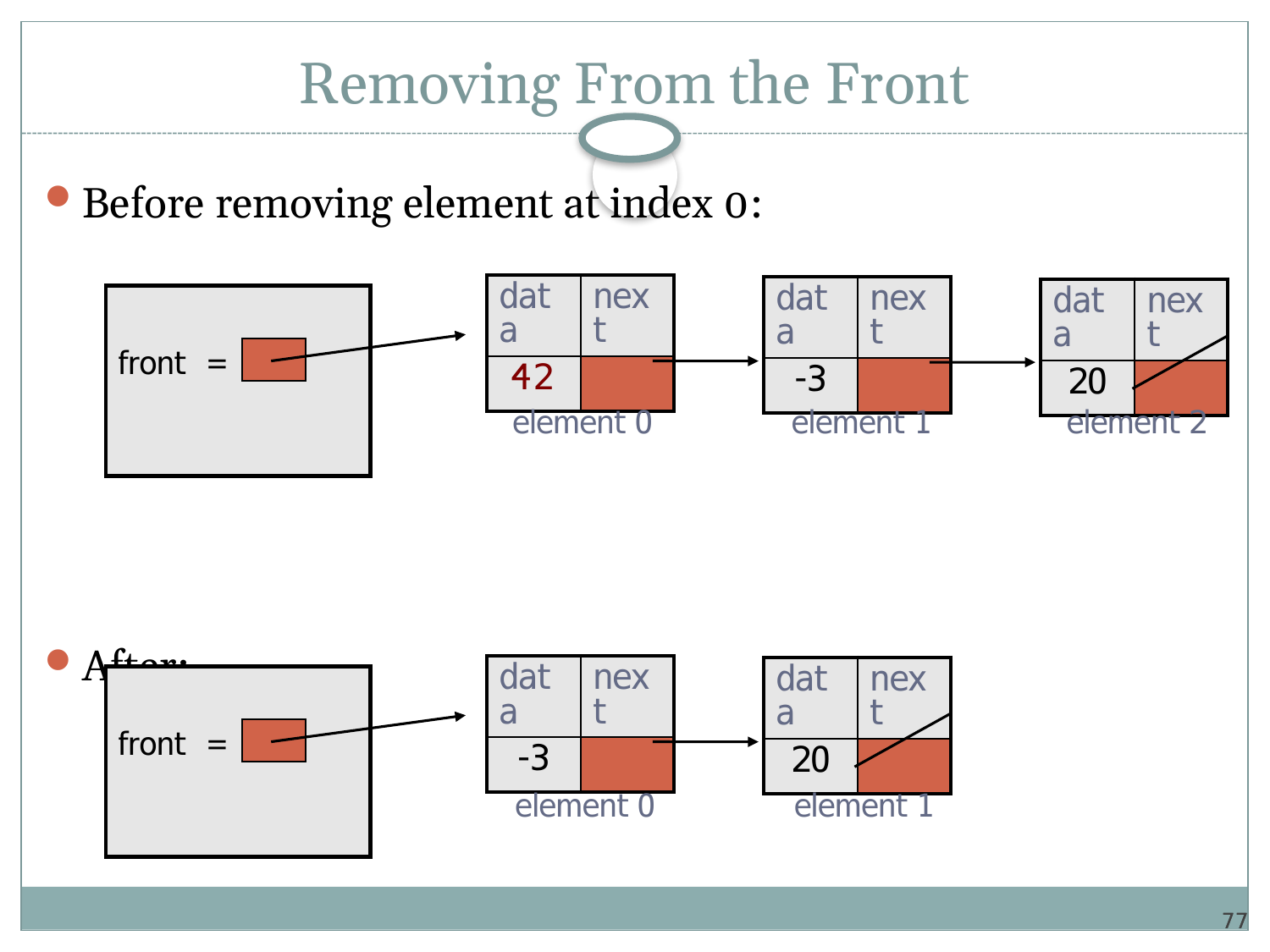

# Removing From the Front
Before removing element at index 0:

After:
| data | next |
| --- | --- |
| 42 |  |
| data | next |
| --- | --- |
| -3 |  |
| data | next |
| --- | --- |
| 20 |  |
front	=

element 0
element 1
element 2
| data | next |
| --- | --- |
| -3 |  |
| data | next |
| --- | --- |
| 20 |  |
front	=

element 0
element 1